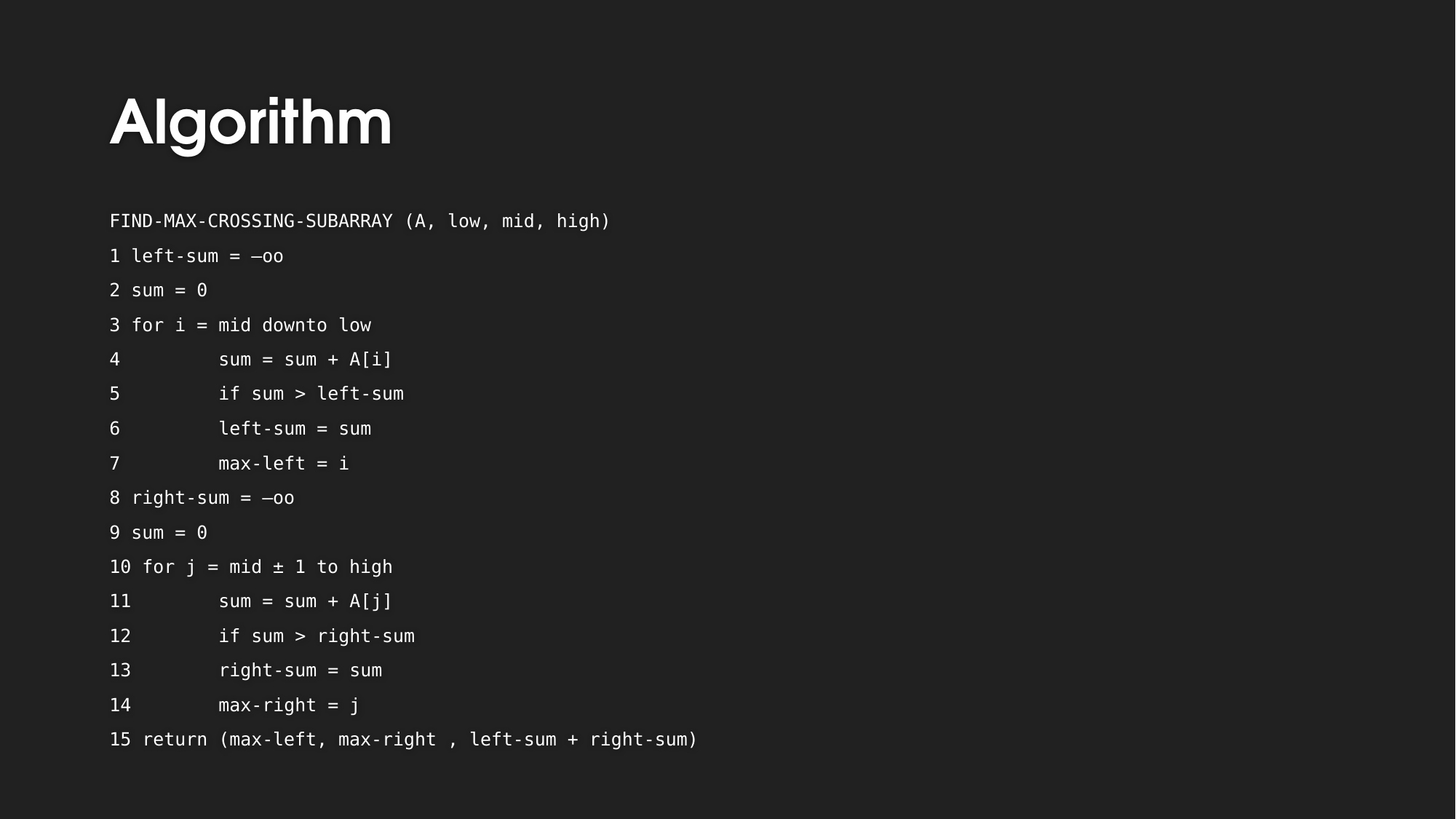

Algorithm
FIND-MAX-CROSSING-SUBARRAY (A, low, mid, high)
1 left-sum = —oo
2 sum = 0
3 for i = mid downto low
4	sum = sum + A[i]
5	if sum > left-sum
6	left-sum = sum
7	max-left = i
8 right-sum = —oo
9 sum = 0
10 for j = mid ± 1 to high
11	sum = sum + A[j]
12	if sum > right-sum
13	right-sum = sum
14	max-right = j
15 return (max-left, max-right , left-sum + right-sum)